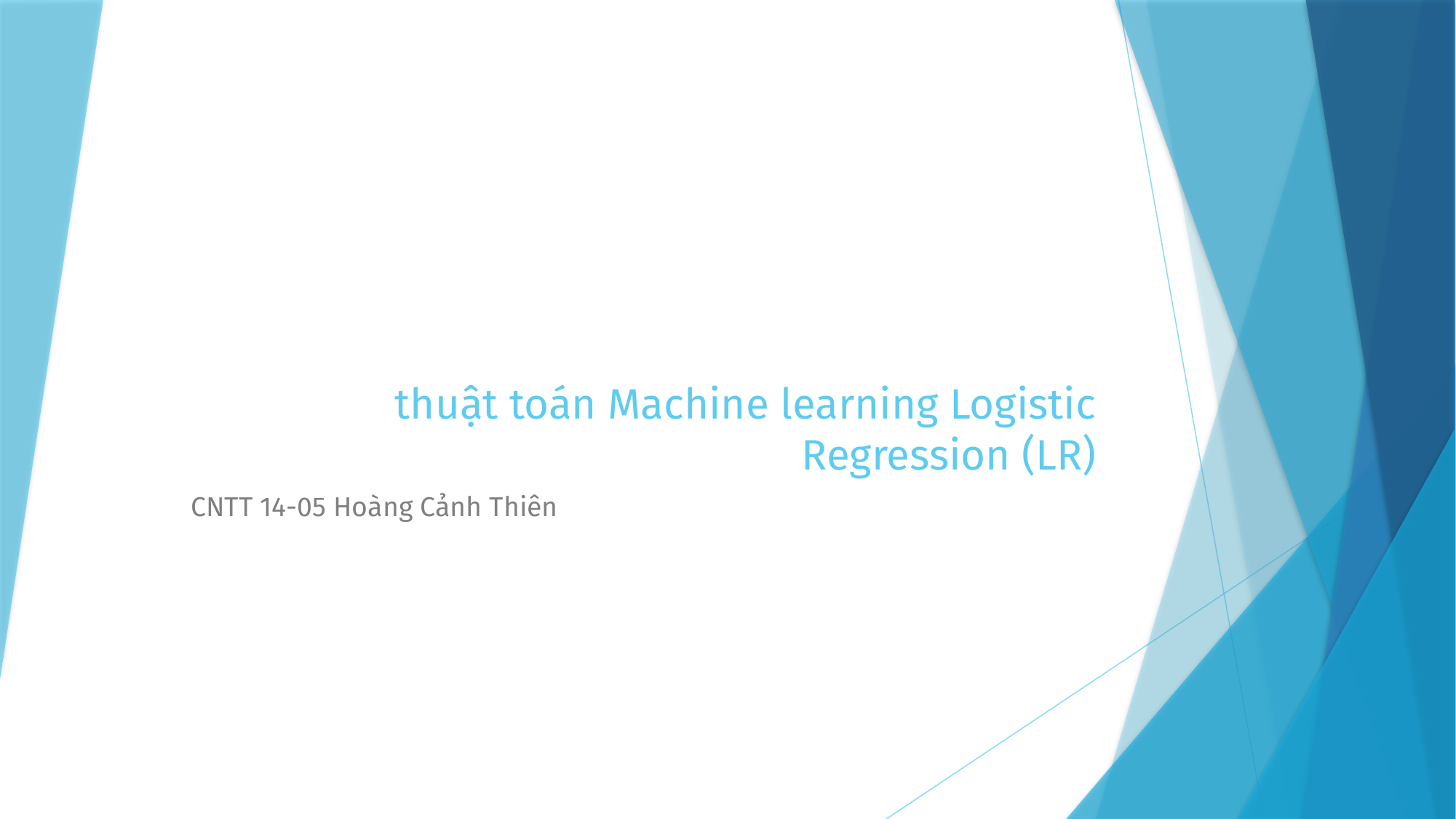

# thuật toán Machine learning Logistic Regression (LR)
CNTT 14-05 Hoàng Cảnh Thiên